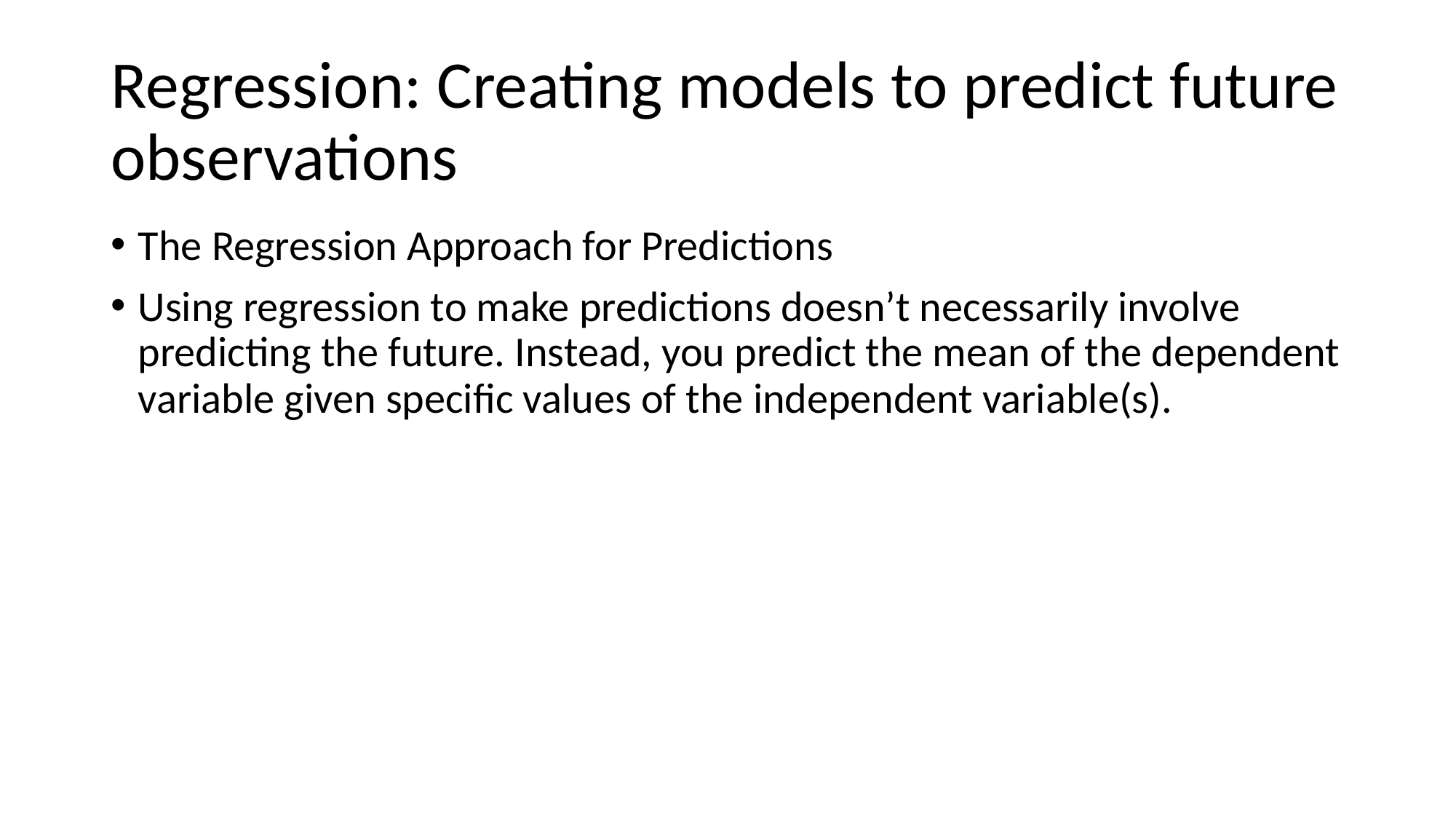

# Regression: Creating models to predict future observations
The Regression Approach for Predictions
Using regression to make predictions doesn’t necessarily involve predicting the future. Instead, you predict the mean of the dependent variable given specific values of the independent variable(s).